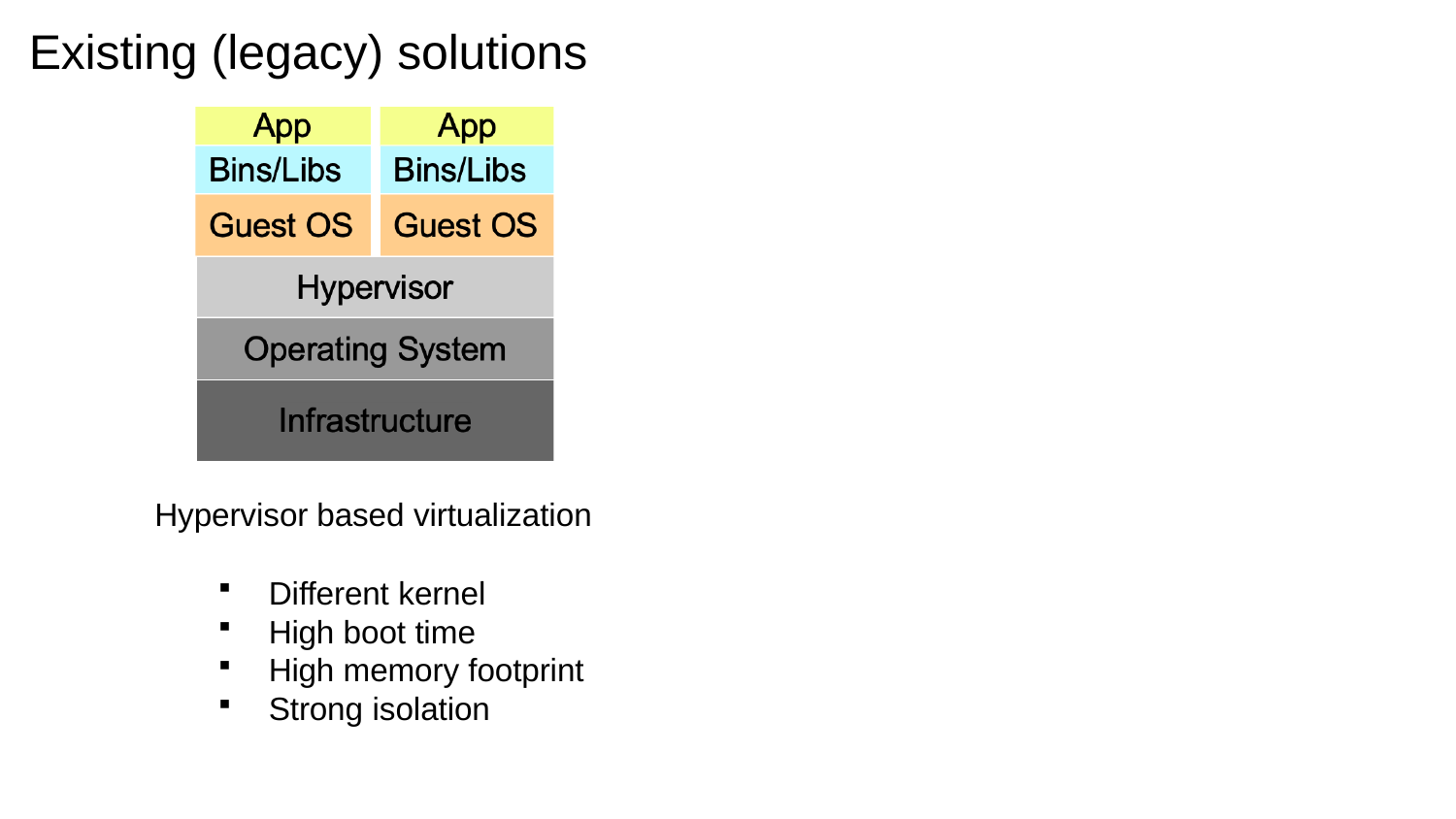

# Existing (legacy) solutions

Hypervisor based virtualization
Different kernel
High boot time
High memory footprint
Strong isolation